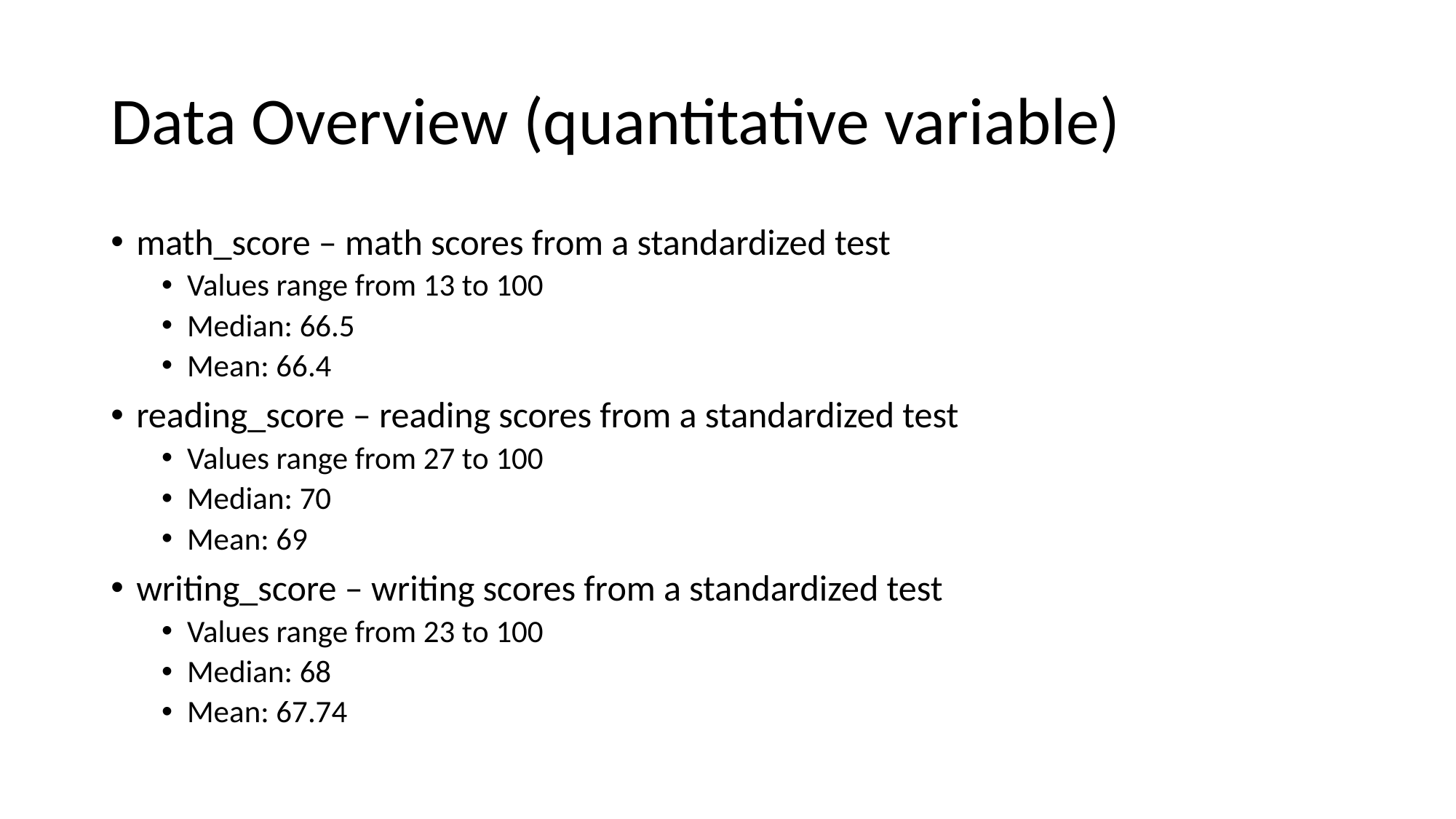

# Data Overview (quantitative variable)
math_score – math scores from a standardized test
Values range from 13 to 100
Median: 66.5
Mean: 66.4
reading_score – reading scores from a standardized test
Values range from 27 to 100
Median: 70
Mean: 69
writing_score – writing scores from a standardized test
Values range from 23 to 100
Median: 68
Mean: 67.74